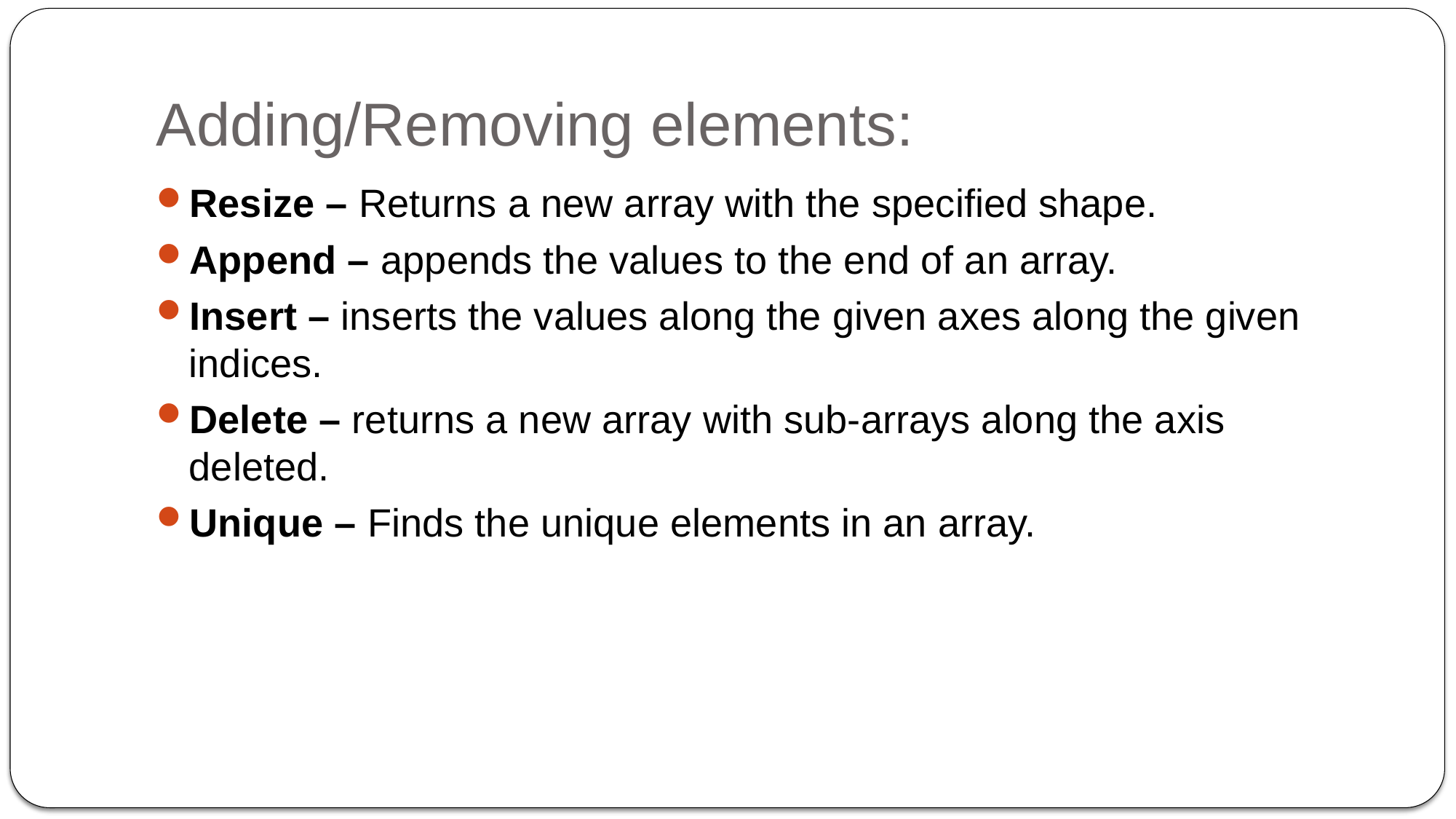

# Adding/Removing elements:
Resize – Returns a new array with the specified shape.
Append – appends the values to the end of an array.
Insert – inserts the values along the given axes along the given indices.
Delete – returns a new array with sub-arrays along the axis deleted.
Unique – Finds the unique elements in an array.